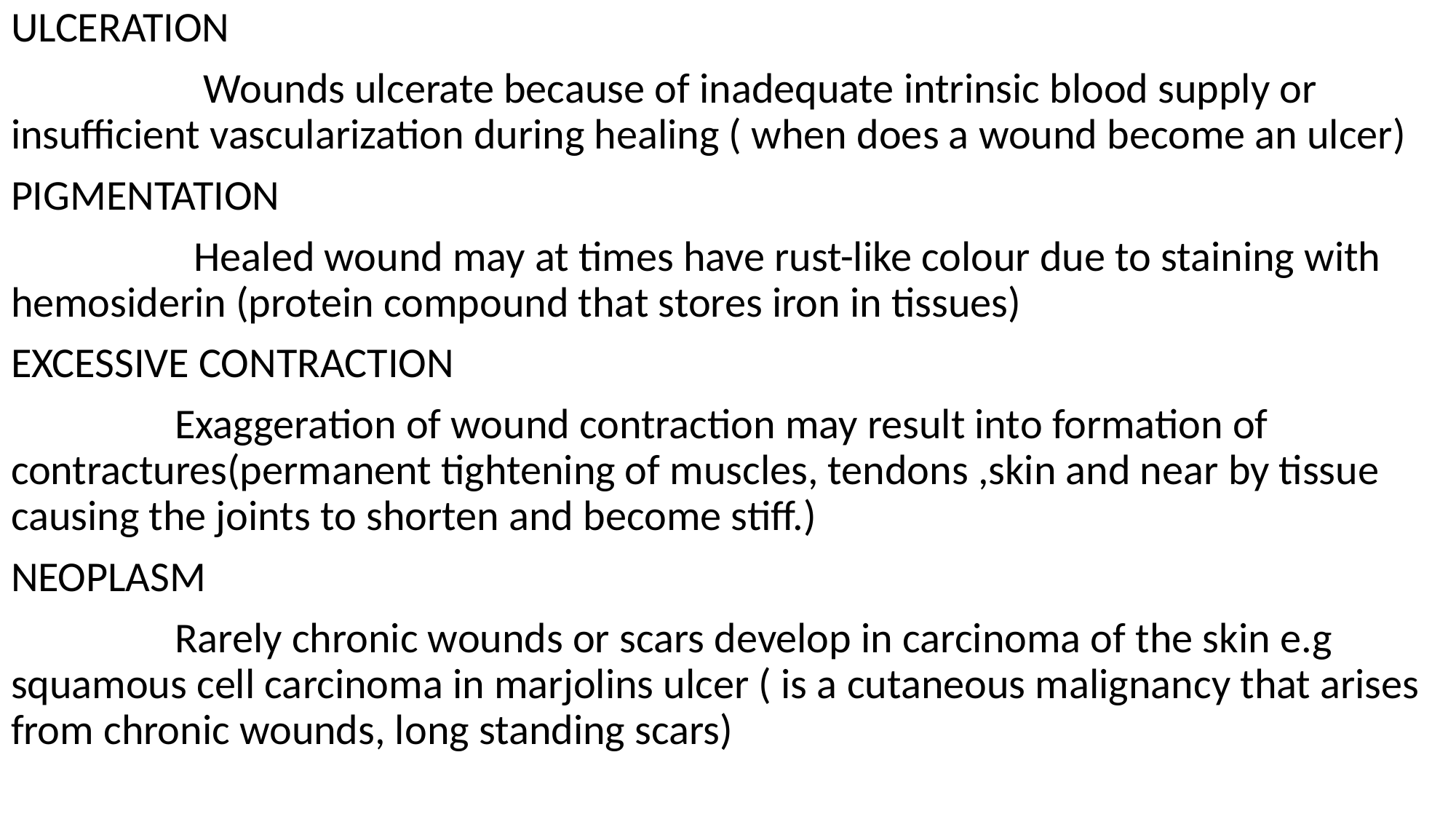

ULCERATION
                    Wounds ulcerate because of inadequate intrinsic blood supply or insufficient vascularization during healing ( when does a wound become an ulcer)
PIGMENTATION
                   Healed wound may at times have rust-like colour due to staining with hemosiderin (protein compound that stores iron in tissues)
EXCESSIVE CONTRACTION
                 Exaggeration of wound contraction may result into formation of contractures(permanent tightening of muscles, tendons ,skin and near by tissue causing the joints to shorten and become stiff.)
NEOPLASM
                 Rarely chronic wounds or scars develop in carcinoma of the skin e.g squamous cell carcinoma in marjolins ulcer ( is a cutaneous malignancy that arises from chronic wounds, long standing scars)